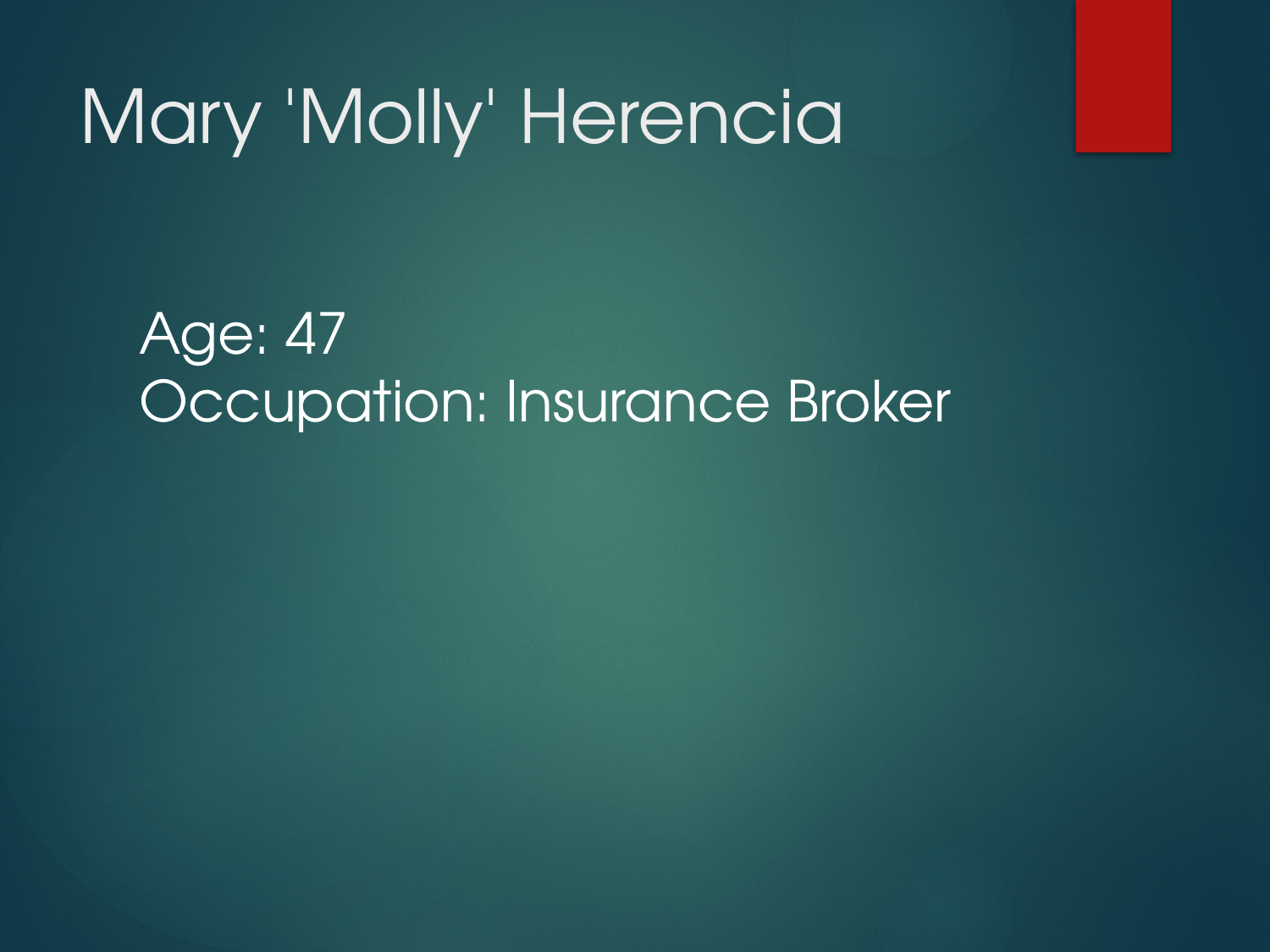

# Mary 'Molly' Herencia

Age: 47
Occupation: Insurance Broker